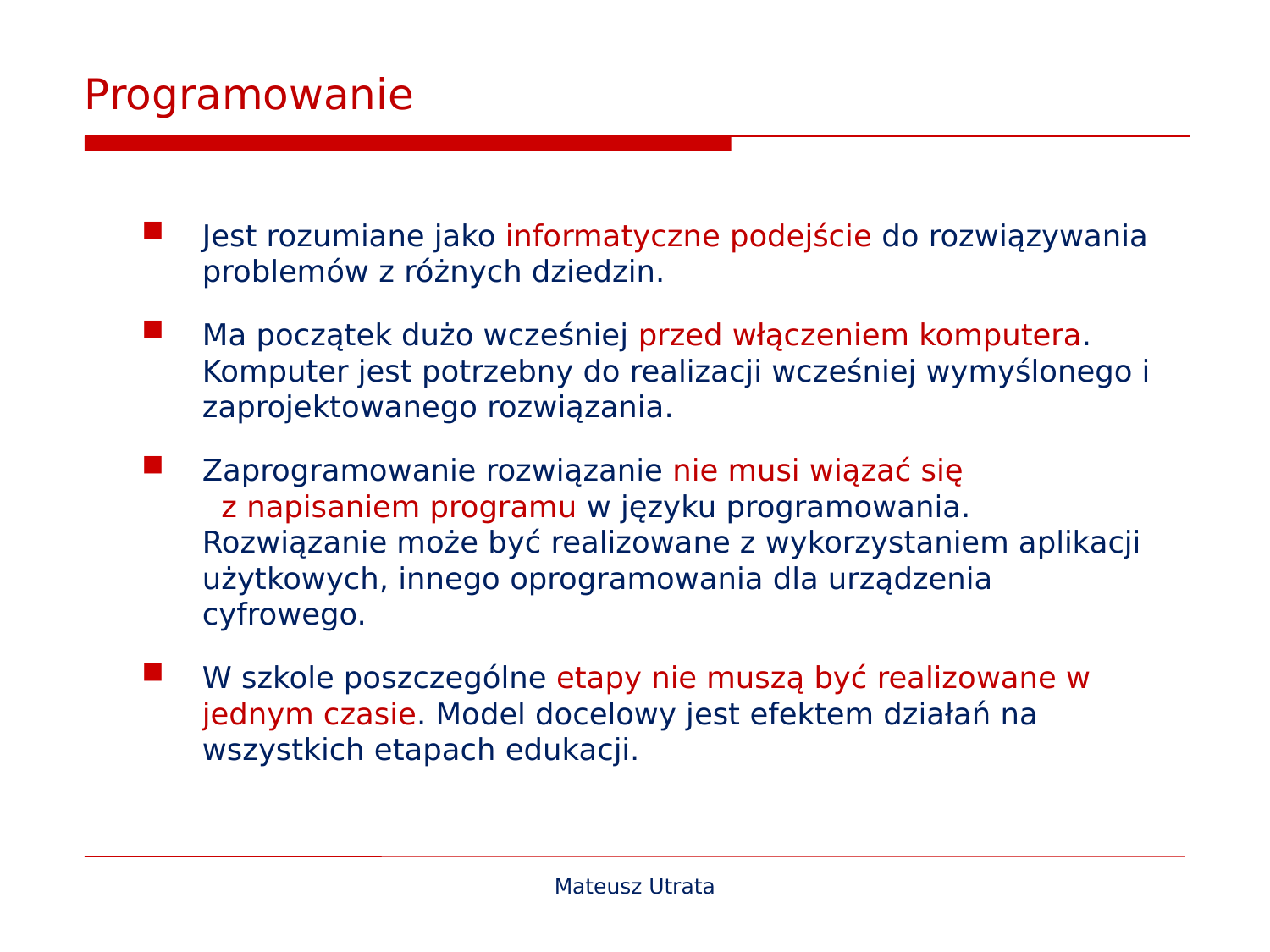

# Programowanie

Jest rozumiane jako informatyczne podejście do rozwiązywania problemów z różnych dziedzin.
Ma początek dużo wcześniej przed włączeniem komputera. Komputer jest potrzebny do realizacji wcześniej wymyślonego i zaprojektowanego rozwiązania.
Zaprogramowanie rozwiązanie nie musi wiązać się                      z napisaniem programu w języku programowania. Rozwiązanie może być realizowane z wykorzystaniem aplikacji użytkowych, innego oprogramowania dla urządzenia cyfrowego.
W szkole poszczególne etapy nie muszą być realizowane w jednym czasie. Model docelowy jest efektem działań na wszystkich etapach edukacji.
Mateusz Utrata